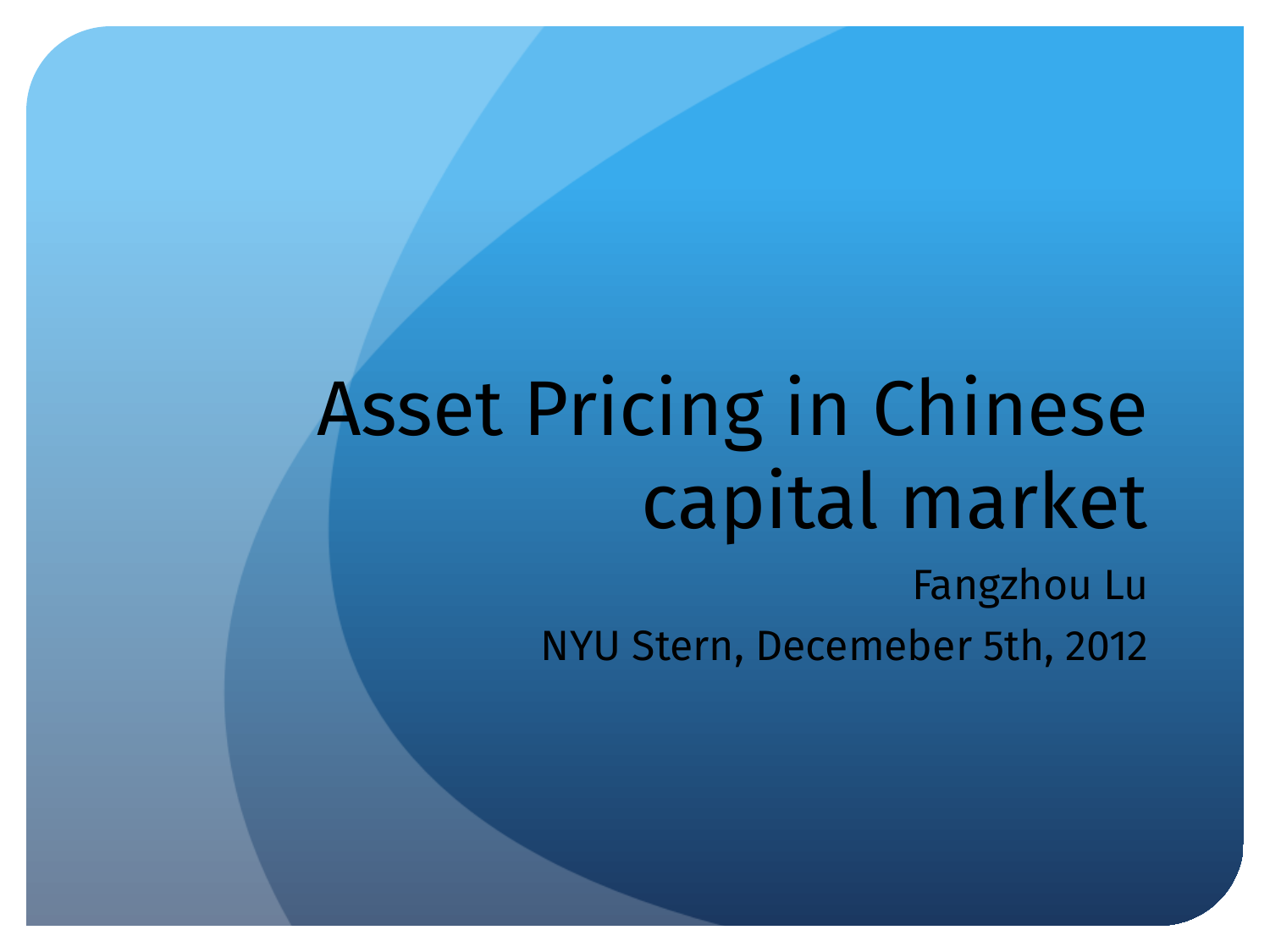

# Asset Pricing in Chinese capital market
Fangzhou Lu
NYU Stern, Decemeber 5th, 2012